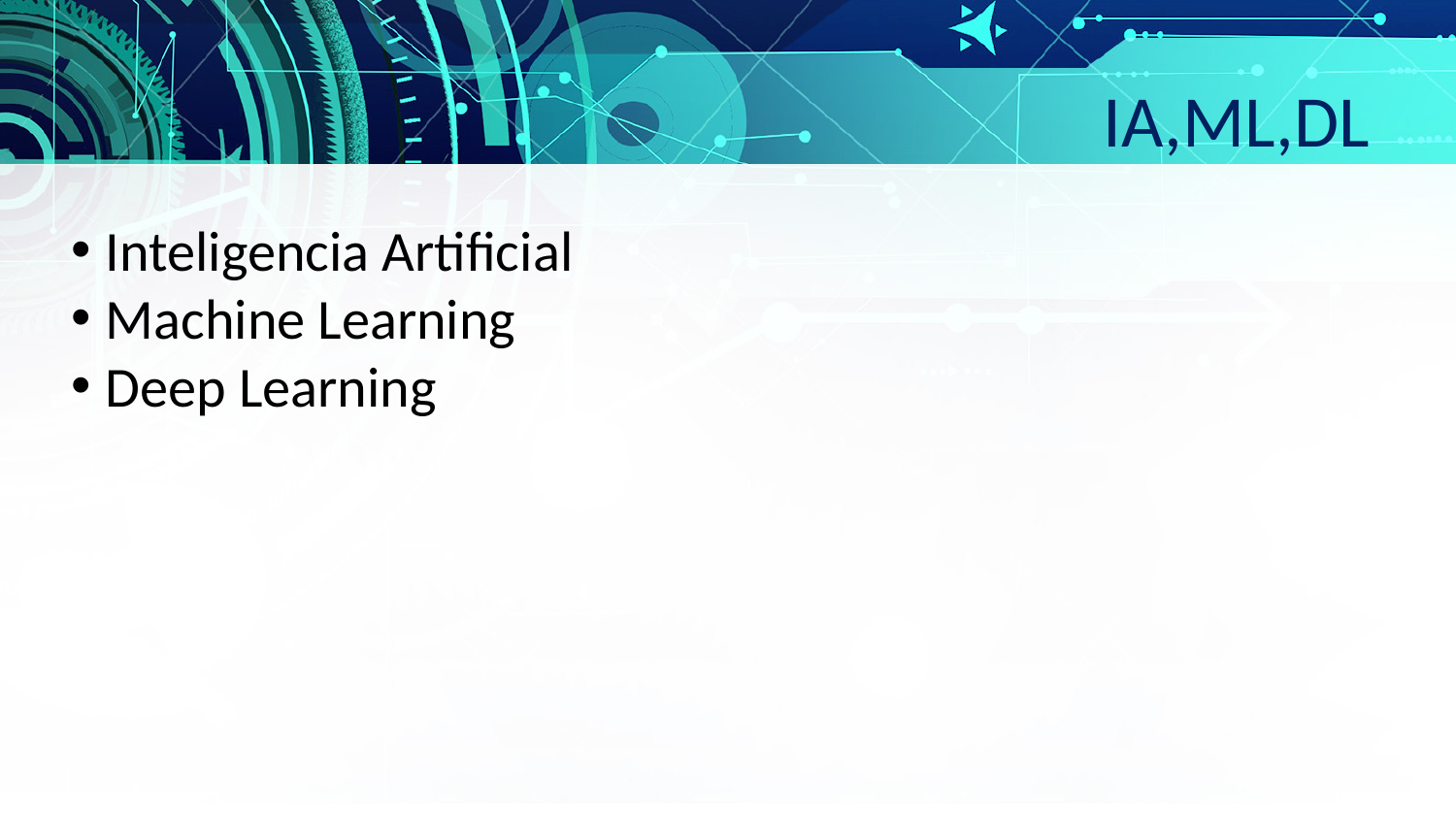

IA,ML,DL
Inteligencia Artificial
Machine Learning
Deep Learning